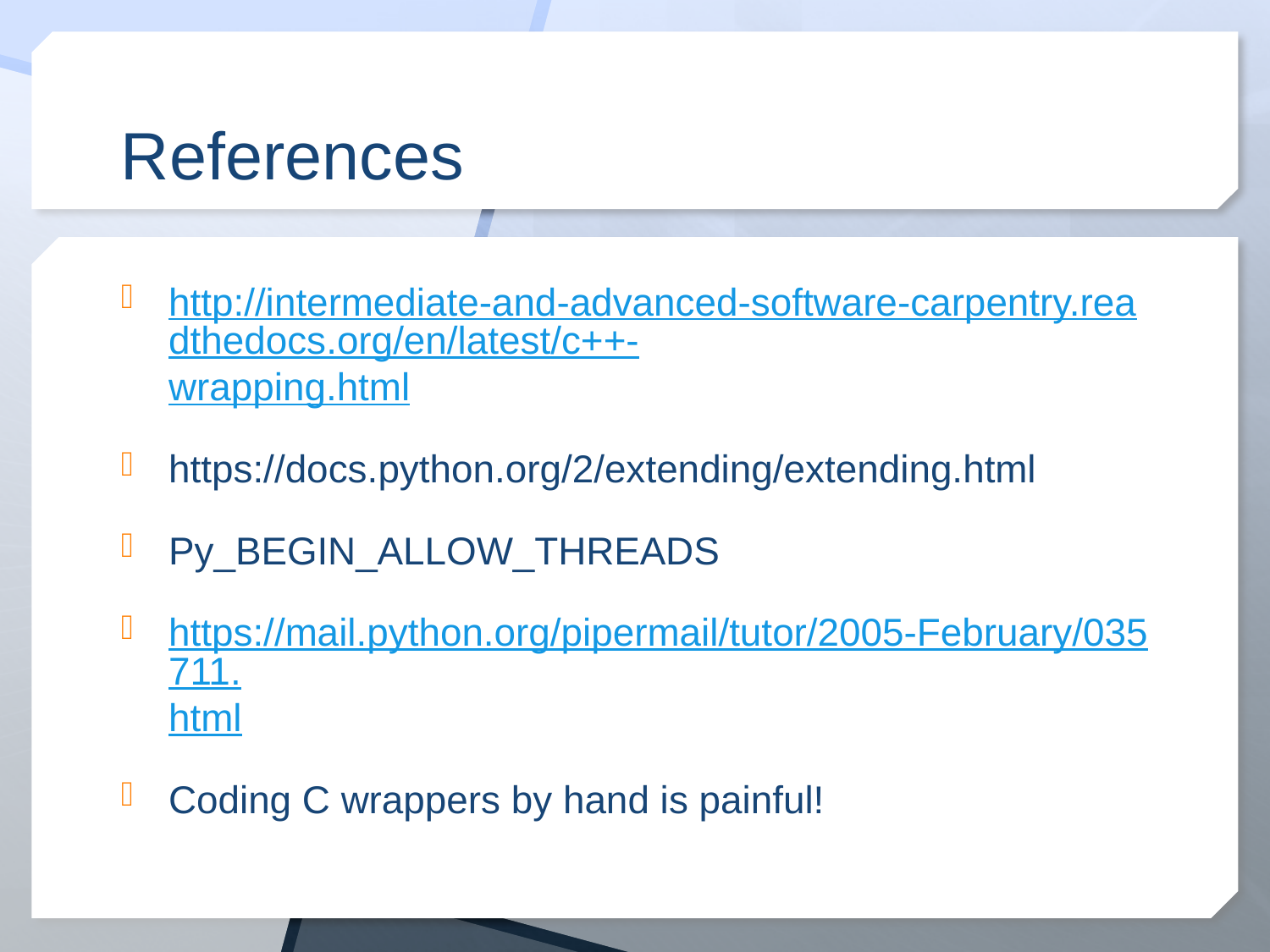

# References
http://intermediate-and-advanced-software-carpentry.readthedocs.org/en/latest/c++-wrapping.html
https://docs.python.org/2/extending/extending.html
Py_BEGIN_ALLOW_THREADS
https://mail.python.org/pipermail/tutor/2005-February/035711.html
Coding C wrappers by hand is painful!